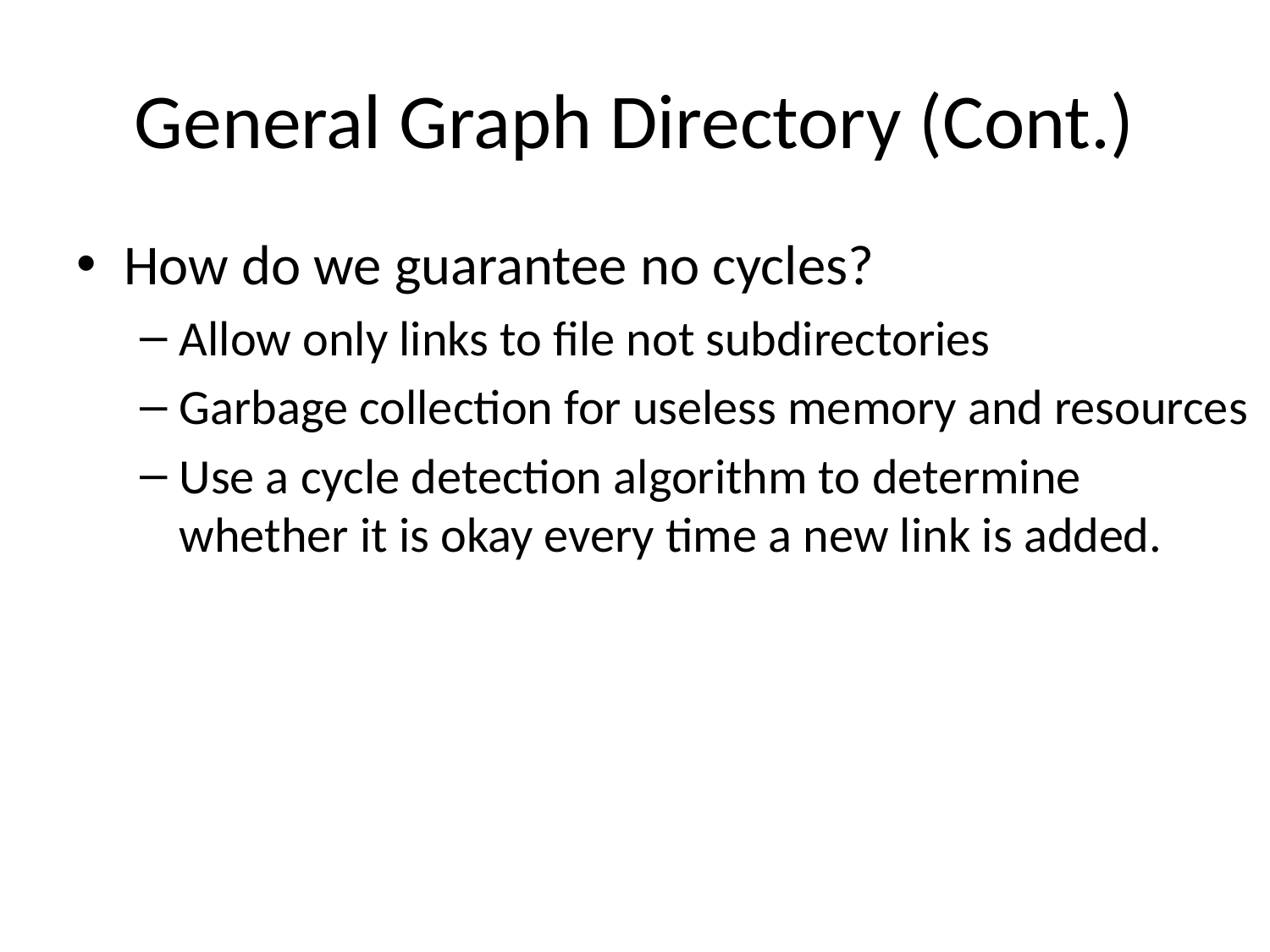

# General Graph Directory (Cont.)
How do we guarantee no cycles?
Allow only links to file not subdirectories
Garbage collection for useless memory and resources
Use a cycle detection algorithm to determine whether it is okay every time a new link is added.